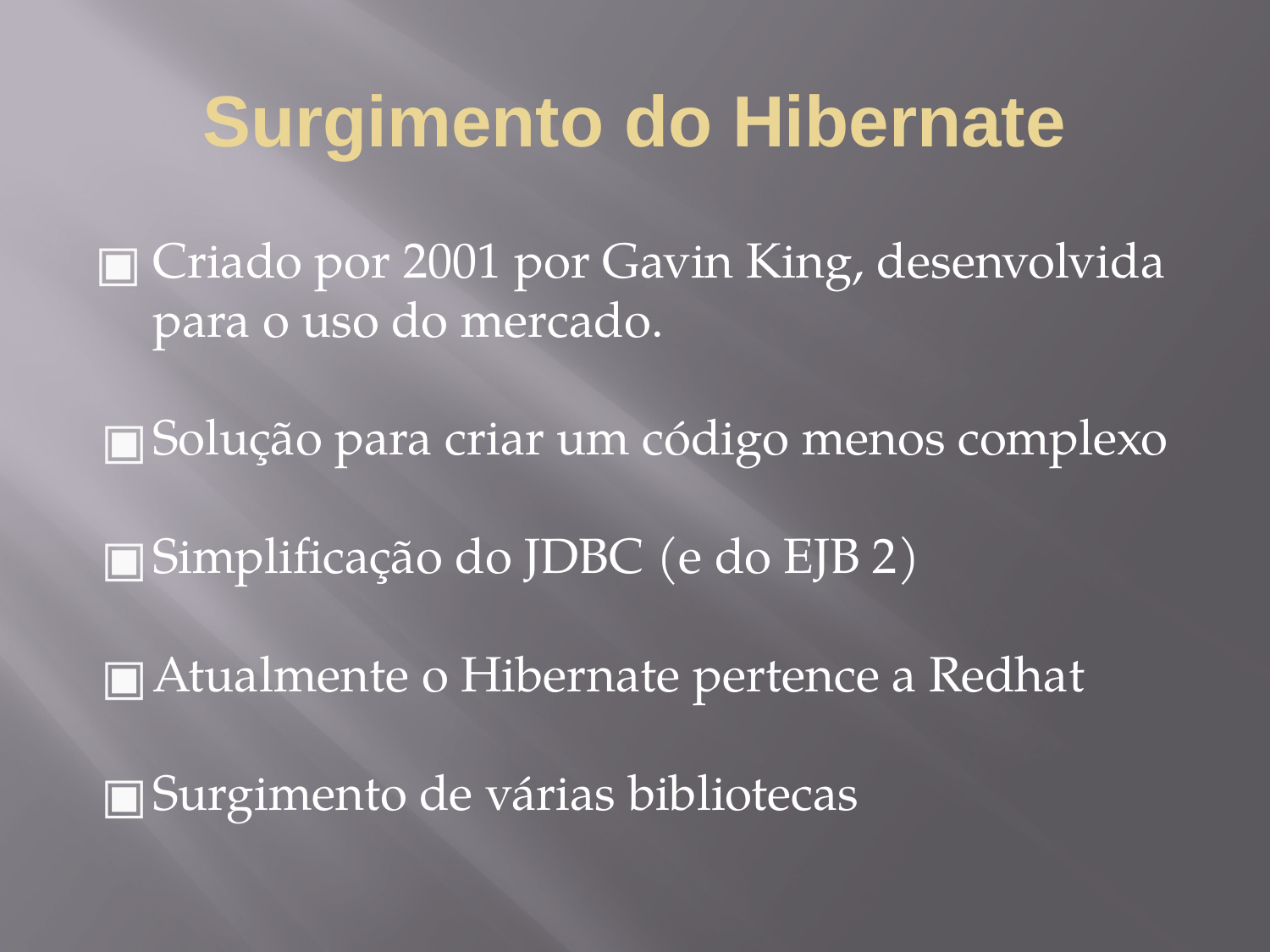

# Surgimento do Hibernate
Criado por 2001 por Gavin King, desenvolvida para o uso do mercado.

Solução para criar um código menos complexo

Simplificação do JDBC (e do EJB 2)

Atualmente o Hibernate pertence a Redhat

Surgimento de várias bibliotecas